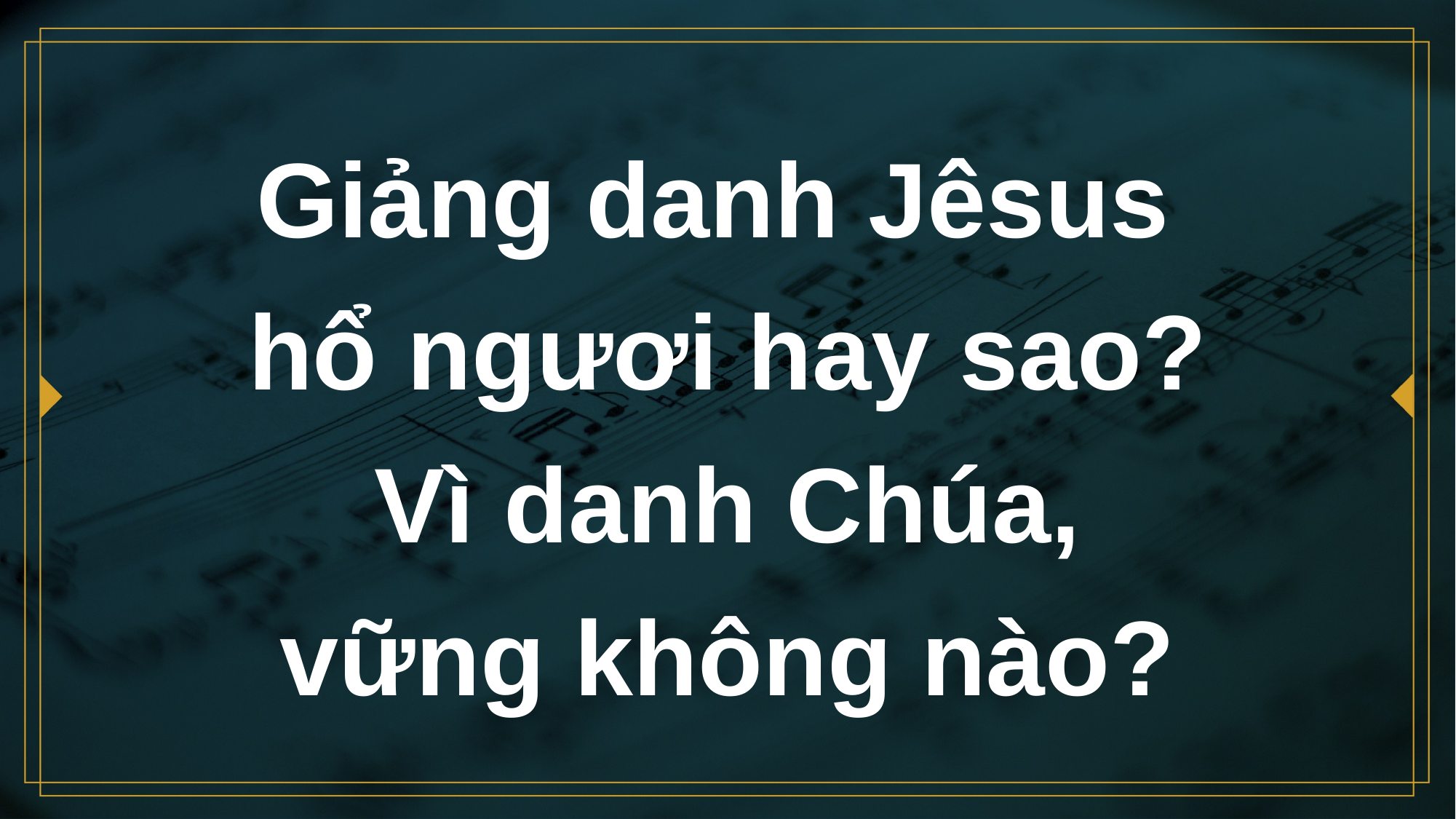

# Giảng danh Jêsus hổ ngươi hay sao? Vì danh Chúa, vững không nào?